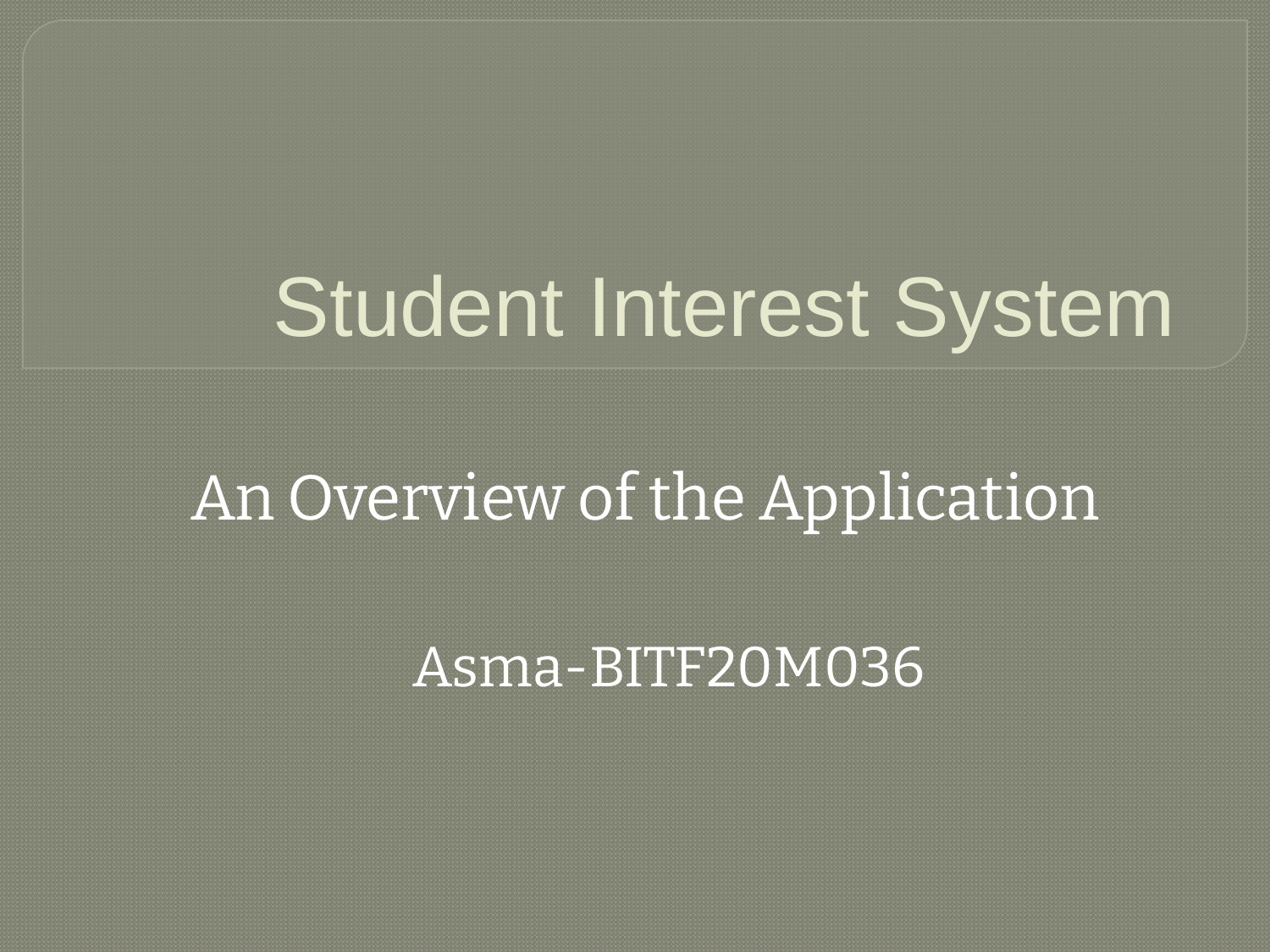

# Student Interest System
An Overview of the Application
Asma-BITF20M036